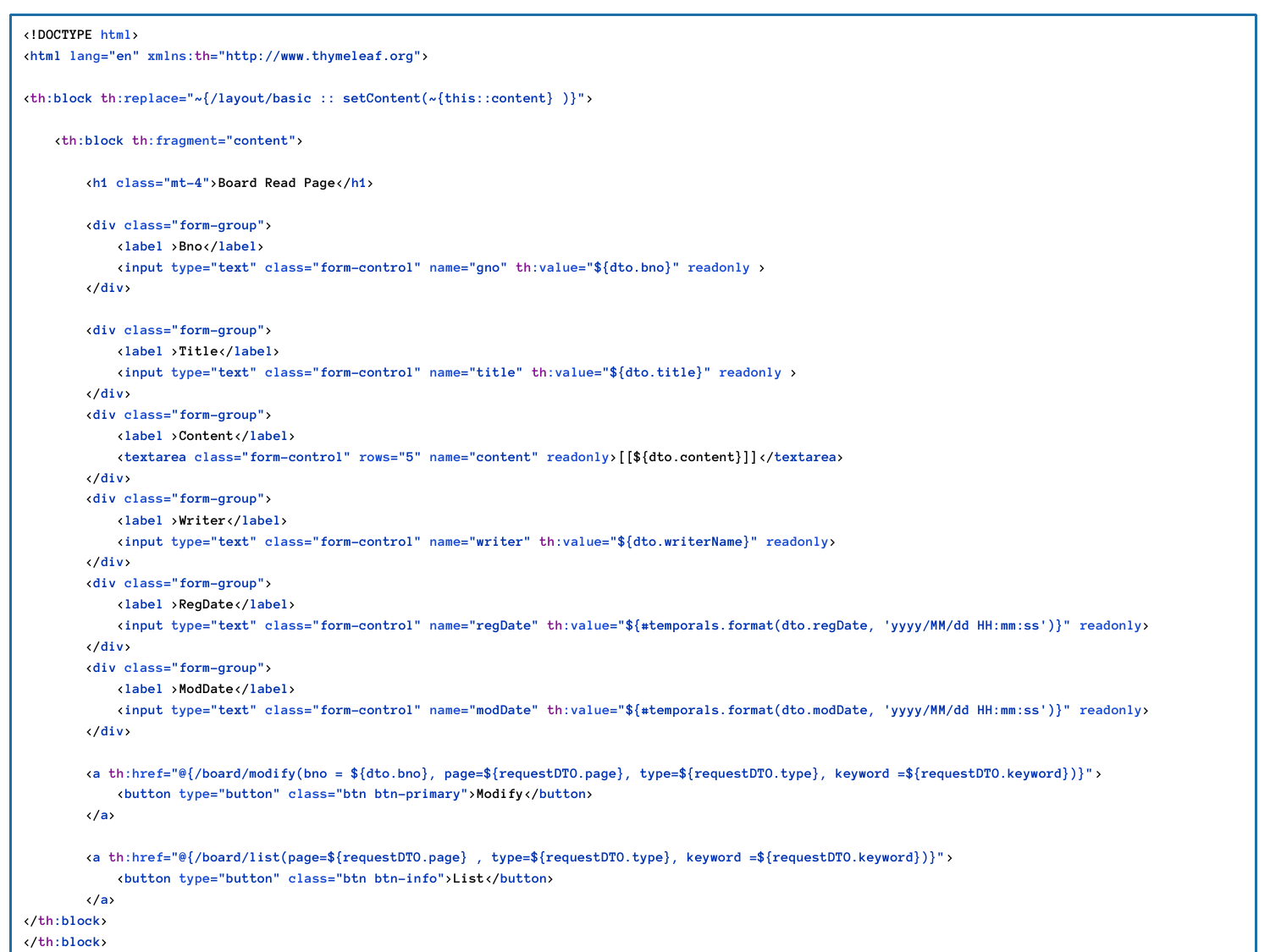

<!DOCTYPE html>
<html lang="en" xmlns:th="http://www.thymeleaf.org">
<th:block th:replace="~{/layout/basic :: setContent(~{this::content} )}">
    <th:block th:fragment="content">
        <h1 class="mt-4">Board Read Page</h1>
        <div class="form-group">
            <label >Bno</label>
            <input type="text" class="form-control" name="gno" th:value="${dto.bno}" readonly >
        </div>
        <div class="form-group">
            <label >Title</label>
            <input type="text" class="form-control" name="title" th:value="${dto.title}" readonly >
        </div>
        <div class="form-group">
            <label >Content</label>
            <textarea class="form-control" rows="5" name="content" readonly>[[${dto.content}]]</textarea>
        </div>
        <div class="form-group">
            <label >Writer</label>
            <input type="text" class="form-control" name="writer" th:value="${dto.writerName}" readonly>
        </div>
        <div class="form-group">
            <label >RegDate</label>
            <input type="text" class="form-control" name="regDate" th:value="${#temporals.format(dto.regDate, 'yyyy/MM/dd HH:mm:ss')}" readonly>
        </div>
        <div class="form-group">
            <label >ModDate</label>
            <input type="text" class="form-control" name="modDate" th:value="${#temporals.format(dto.modDate, 'yyyy/MM/dd HH:mm:ss')}" readonly>
        </div>
        <a th:href="@{/board/modify(bno = ${dto.bno}, page=${requestDTO.page}, type=${requestDTO.type}, keyword =${requestDTO.keyword})}">
            <button type="button" class="btn btn-primary">Modify</button>
        </a>
        <a th:href="@{/board/list(page=${requestDTO.page} , type=${requestDTO.type}, keyword =${requestDTO.keyword})}">
            <button type="button" class="btn btn-info">List</button>
        </a>
</th:block>
</th:block>